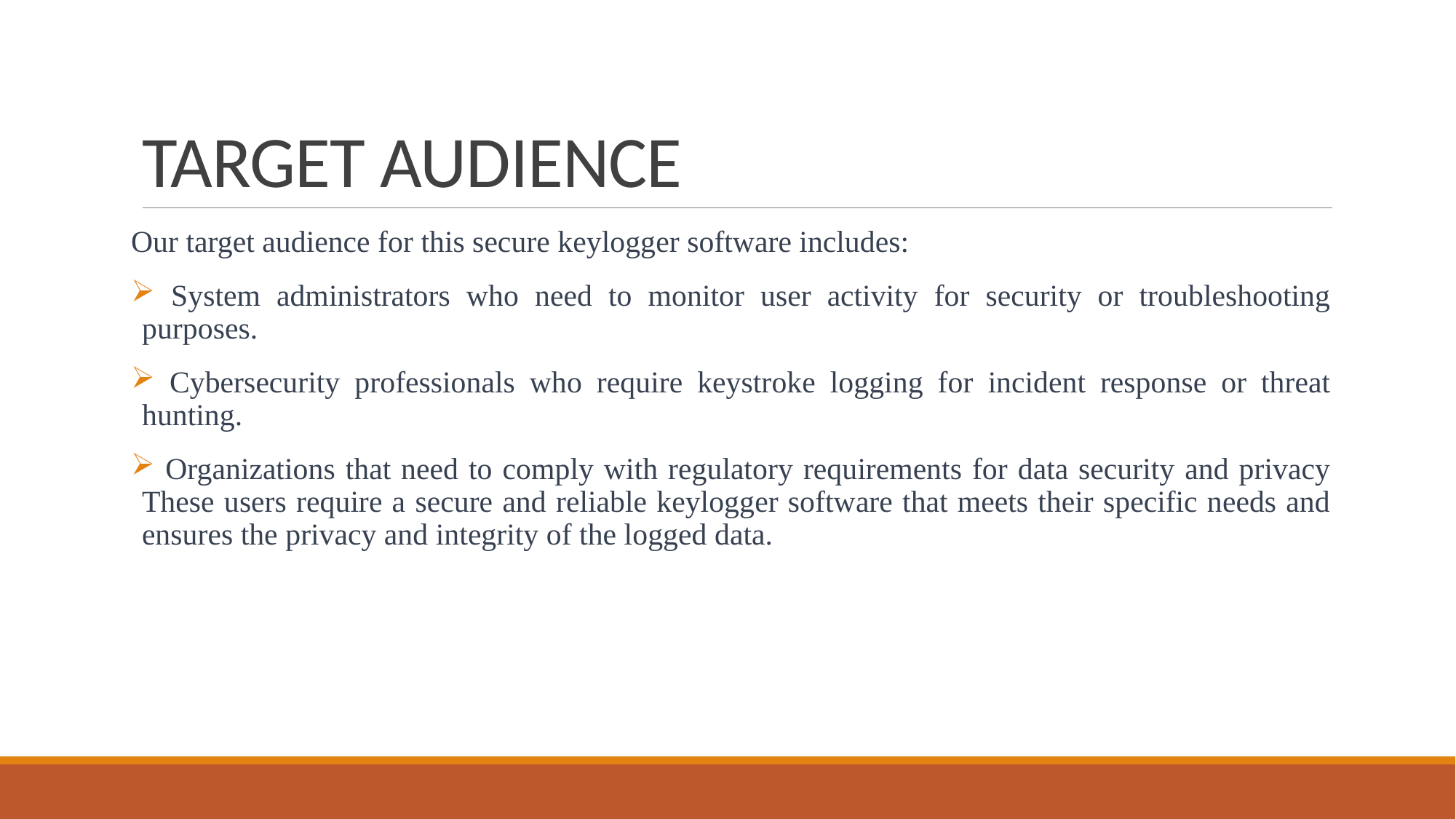

# TARGET AUDIENCE
Our target audience for this secure keylogger software includes:
 System administrators who need to monitor user activity for security or troubleshooting purposes.
 Cybersecurity professionals who require keystroke logging for incident response or threat hunting.
 Organizations that need to comply with regulatory requirements for data security and privacy These users require a secure and reliable keylogger software that meets their specific needs and ensures the privacy and integrity of the logged data.